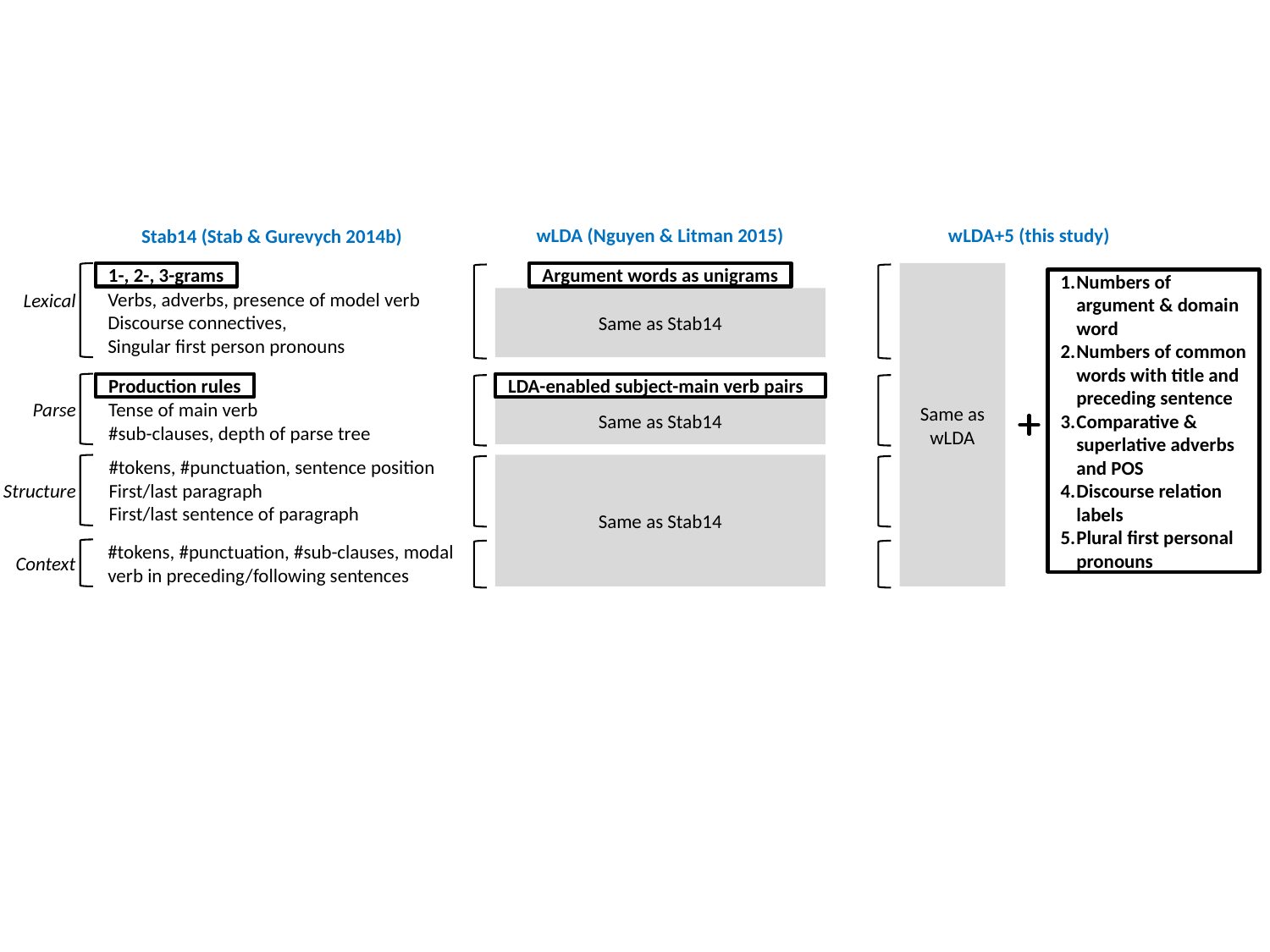

wLDA (Nguyen & Litman 2015)
wLDA+5 (this study)
Stab14 (Stab & Gurevych 2014b)

1-, 2-, 3-grams
Argument words as unigrams
Same as wLDA

Numbers of argument & domain word
Numbers of common words with title and preceding sentence
Comparative & superlative adverbs and POS
Discourse relation labels
Plural first personal pronouns
Verbs, adverbs, presence of model verb
Discourse connectives,
Singular first person pronouns
Same as Stab14
Lexical

LDA-enabled subject-main verb pairs
Production rules

Parse
Tense of main verb
#sub-clauses, depth of parse tree
Same as Stab14

#tokens, #punctuation, sentence position
First/last paragraph
First/last sentence of paragraph
Same as Stab14

Structure

#tokens, #punctuation, #sub-clauses, modal verb in preceding/following sentences

Context